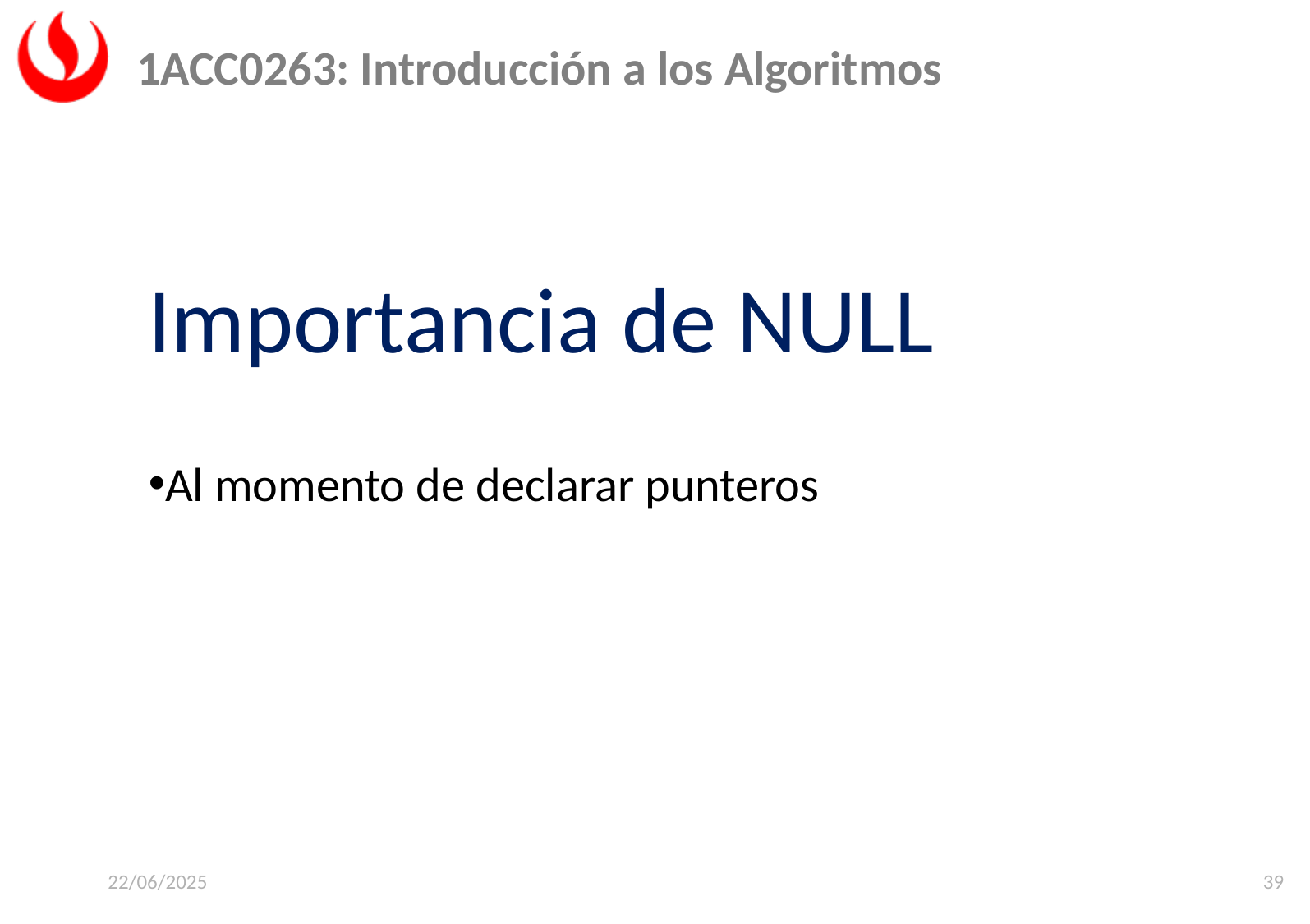

Importancia de NULL
Al momento de declarar punteros
22/06/2025
39